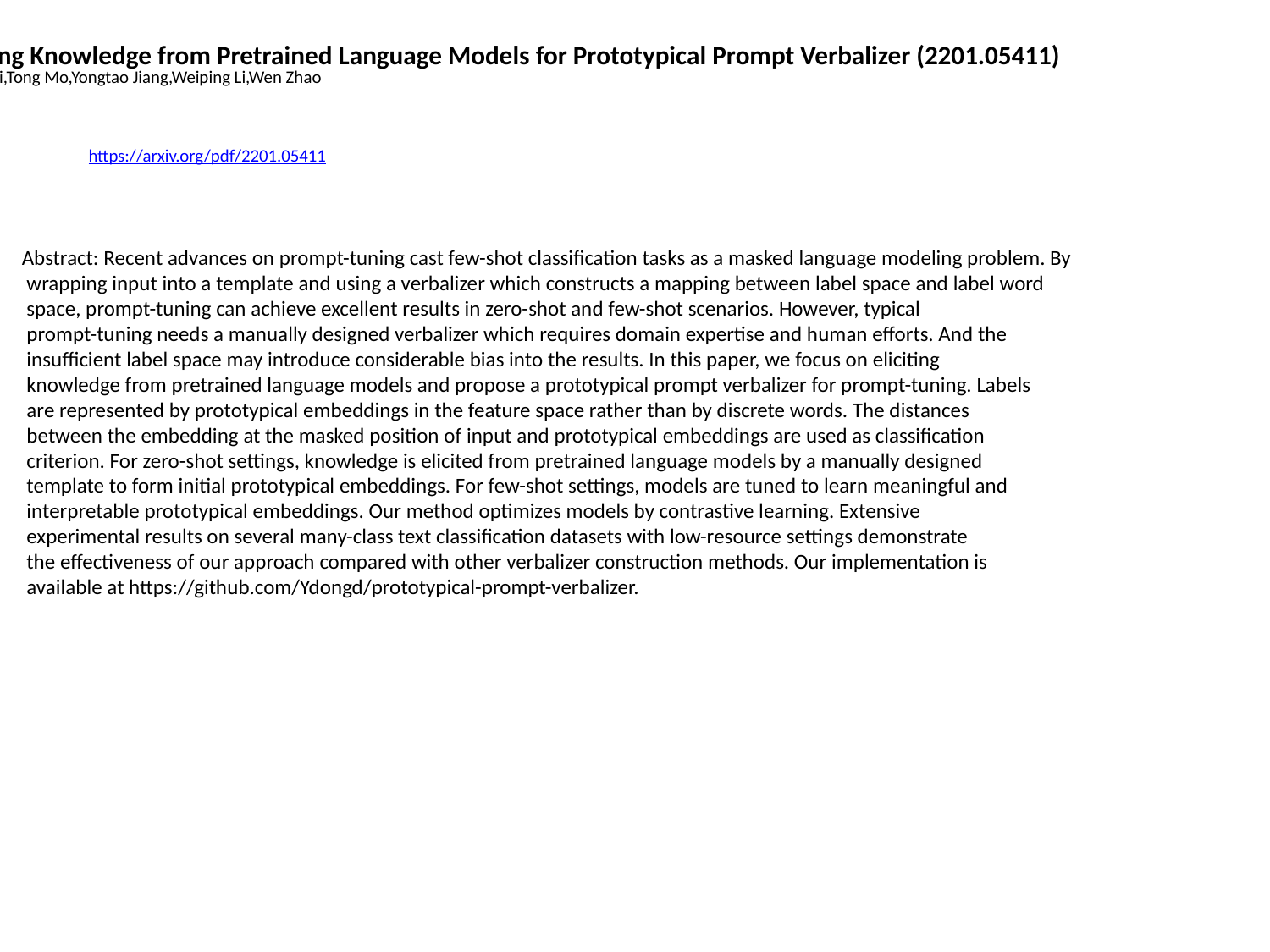

Eliciting Knowledge from Pretrained Language Models for Prototypical Prompt Verbalizer (2201.05411)
Yinyi Wei,Tong Mo,Yongtao Jiang,Weiping Li,Wen Zhao

https://arxiv.org/pdf/2201.05411

Abstract: Recent advances on prompt-tuning cast few-shot classification tasks as a masked language modeling problem. By
 wrapping input into a template and using a verbalizer which constructs a mapping between label space and label word
 space, prompt-tuning can achieve excellent results in zero-shot and few-shot scenarios. However, typical
 prompt-tuning needs a manually designed verbalizer which requires domain expertise and human efforts. And the
 insufficient label space may introduce considerable bias into the results. In this paper, we focus on eliciting
 knowledge from pretrained language models and propose a prototypical prompt verbalizer for prompt-tuning. Labels
 are represented by prototypical embeddings in the feature space rather than by discrete words. The distances
 between the embedding at the masked position of input and prototypical embeddings are used as classification
 criterion. For zero-shot settings, knowledge is elicited from pretrained language models by a manually designed
 template to form initial prototypical embeddings. For few-shot settings, models are tuned to learn meaningful and
 interpretable prototypical embeddings. Our method optimizes models by contrastive learning. Extensive
 experimental results on several many-class text classification datasets with low-resource settings demonstrate
 the effectiveness of our approach compared with other verbalizer construction methods. Our implementation is
 available at https://github.com/Ydongd/prototypical-prompt-verbalizer.